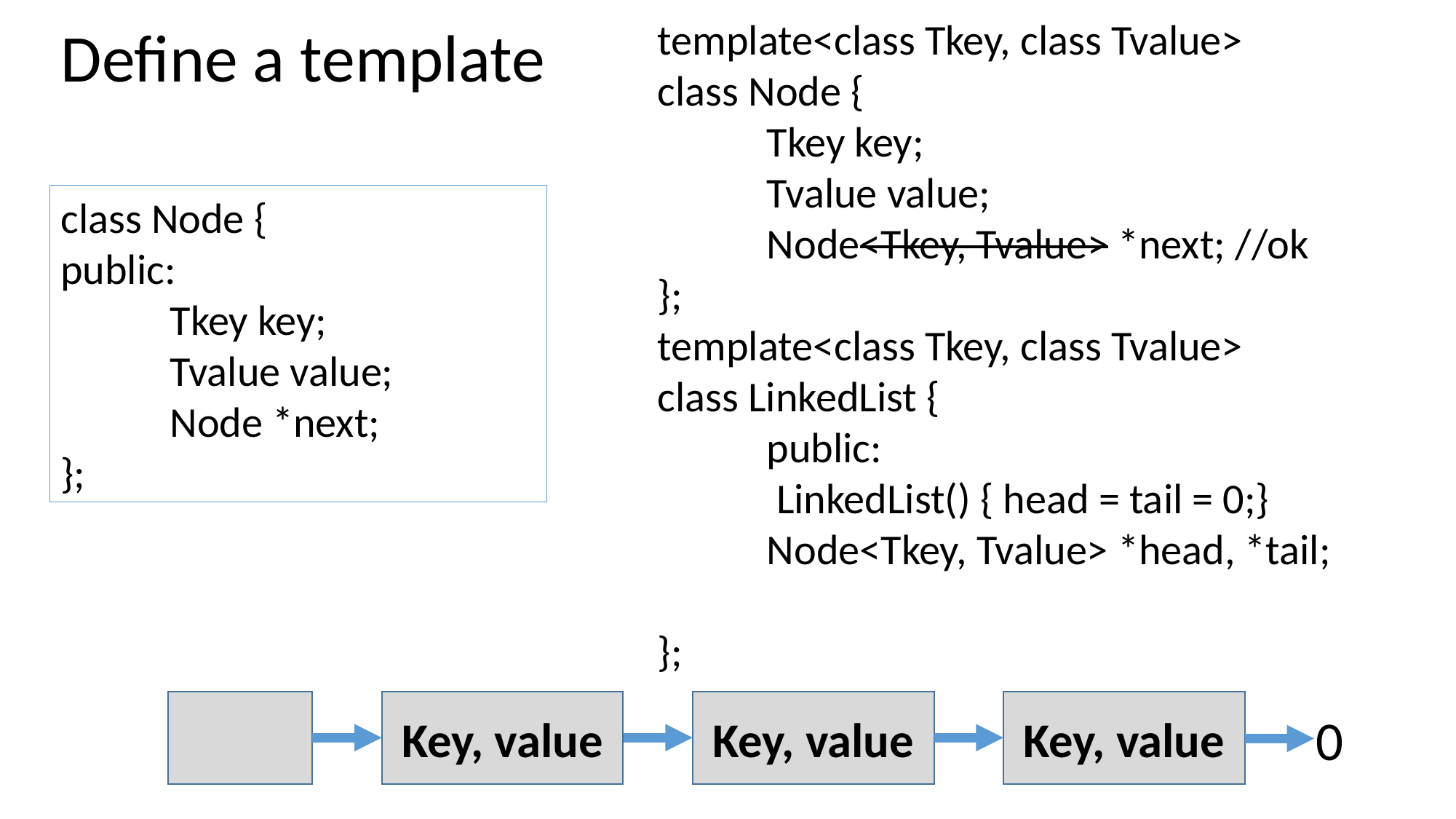

# Define a template
template<class Tkey, class Tvalue>
class Node {
	Tkey key;
	Tvalue value;
	Node<Tkey, Tvalue> *next; //ok
};
template<class Tkey, class Tvalue>
class LinkedList {
	public:
	 LinkedList() { head = tail = 0;}
	Node<Tkey, Tvalue> *head, *tail;
};

class Node {
public:
	Tkey key;
	Tvalue value;
	Node *next;
};
Key, value
Key, value
Key, value

0